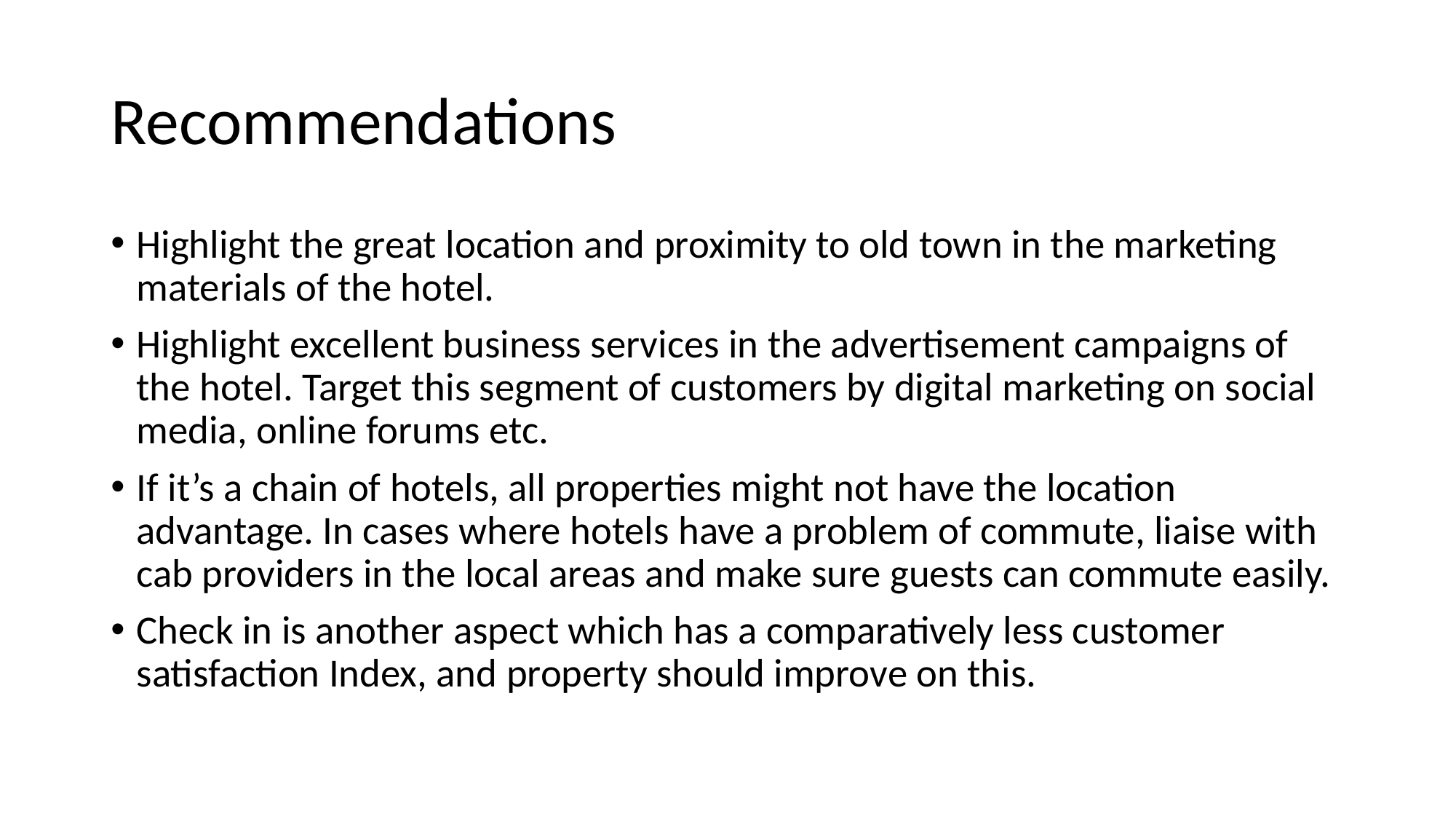

# Recommendations
Highlight the great location and proximity to old town in the marketing materials of the hotel.
Highlight excellent business services in the advertisement campaigns of the hotel. Target this segment of customers by digital marketing on social media, online forums etc.
If it’s a chain of hotels, all properties might not have the location advantage. In cases where hotels have a problem of commute, liaise with cab providers in the local areas and make sure guests can commute easily.
Check in is another aspect which has a comparatively less customer satisfaction Index, and property should improve on this.